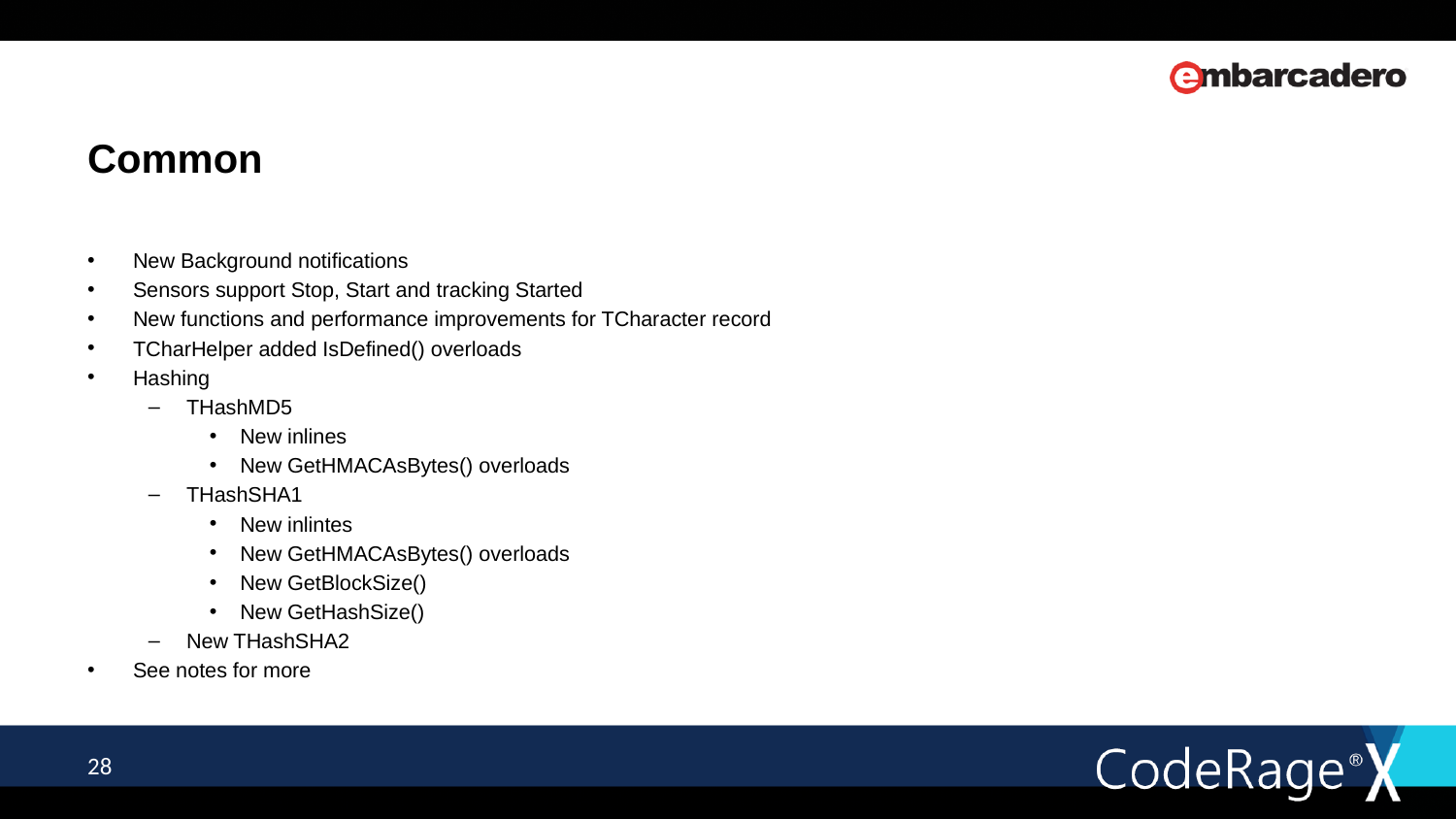

# Common
New Background notifications
Sensors support Stop, Start and tracking Started
New functions and performance improvements for TCharacter record
TCharHelper added IsDefined() overloads
Hashing
THashMD5
New inlines
New GetHMACAsBytes() overloads
THashSHA1
New inlintes
New GetHMACAsBytes() overloads
New GetBlockSize()
New GetHashSize()
New THashSHA2
See notes for more
28